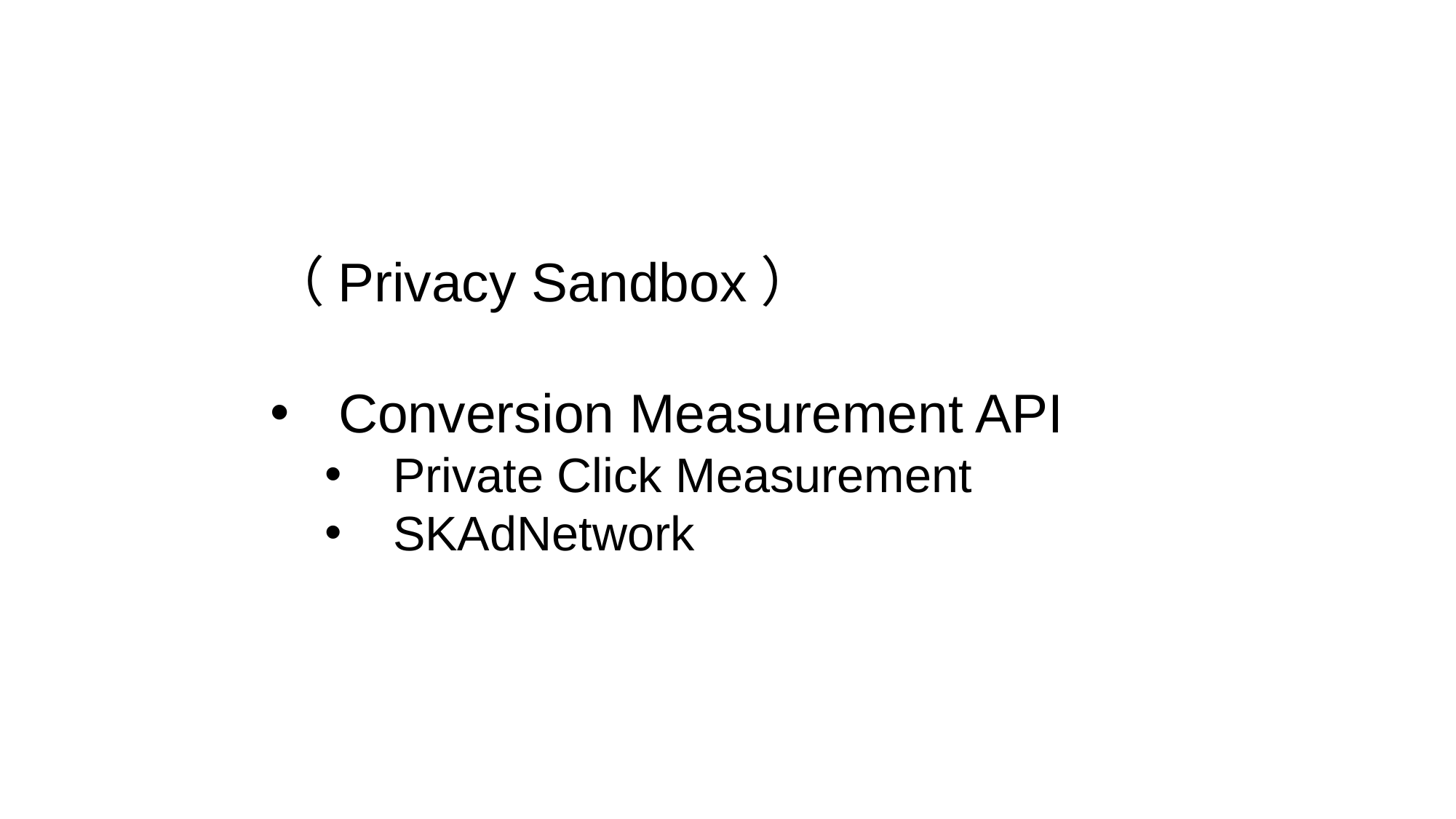

（Privacy Sandbox）

Conversion Measurement API
Private Click Measurement
SKAdNetwork